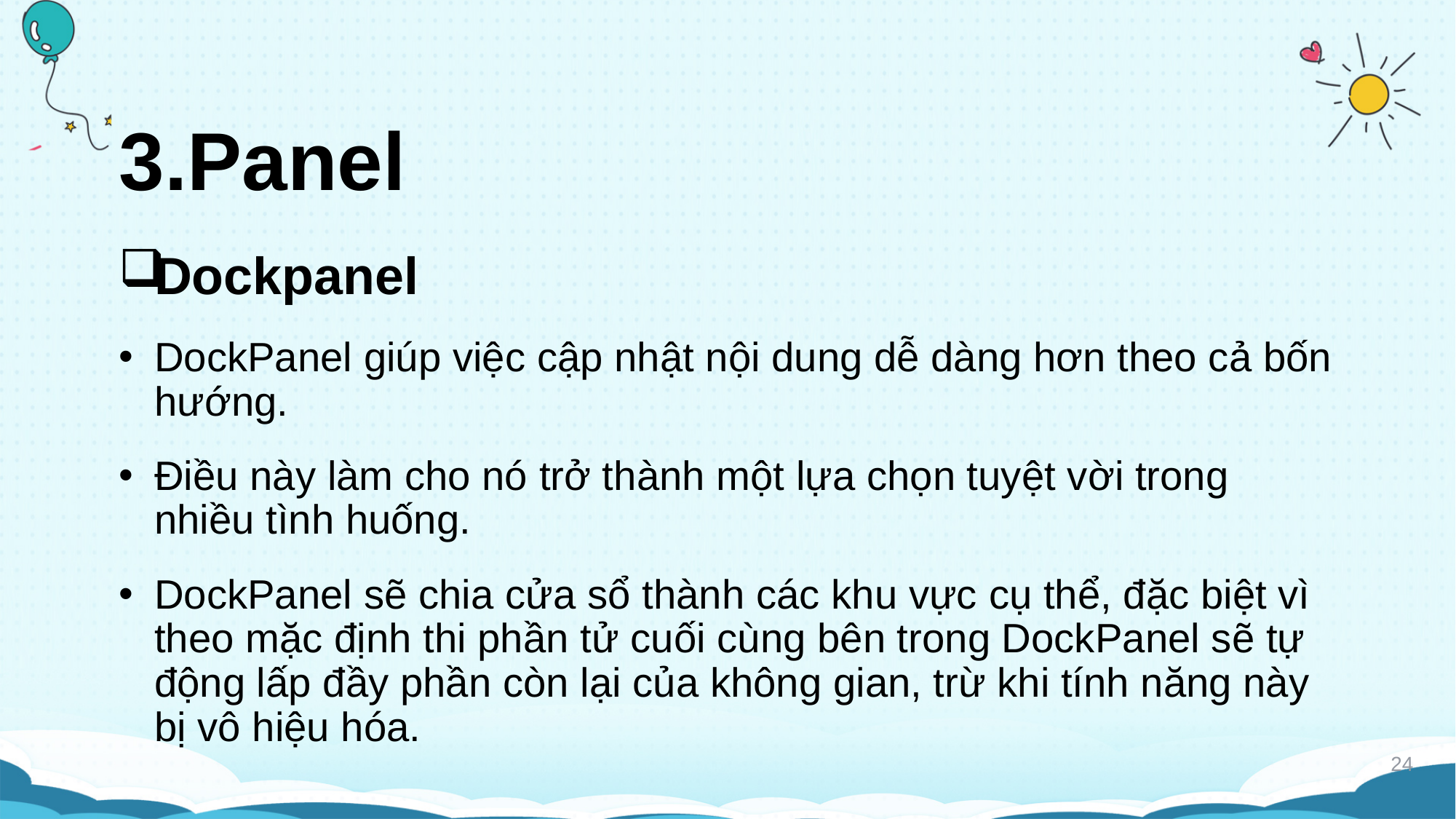

# 3.Panel
Dockpanel
DockPanel giúp việc cập nhật nội dung dễ dàng hơn theo cả bốn hướng.
Điều này làm cho nó trở thành một lựa chọn tuyệt vời trong nhiều tình huống.
DockPanel sẽ chia cửa sổ thành các khu vực cụ thể, đặc biệt vì theo mặc định thi phần tử cuối cùng bên trong DockPanel sẽ tự động lấp đầy phần còn lại của không gian, trừ khi tính năng này bị vô hiệu hóa.
24